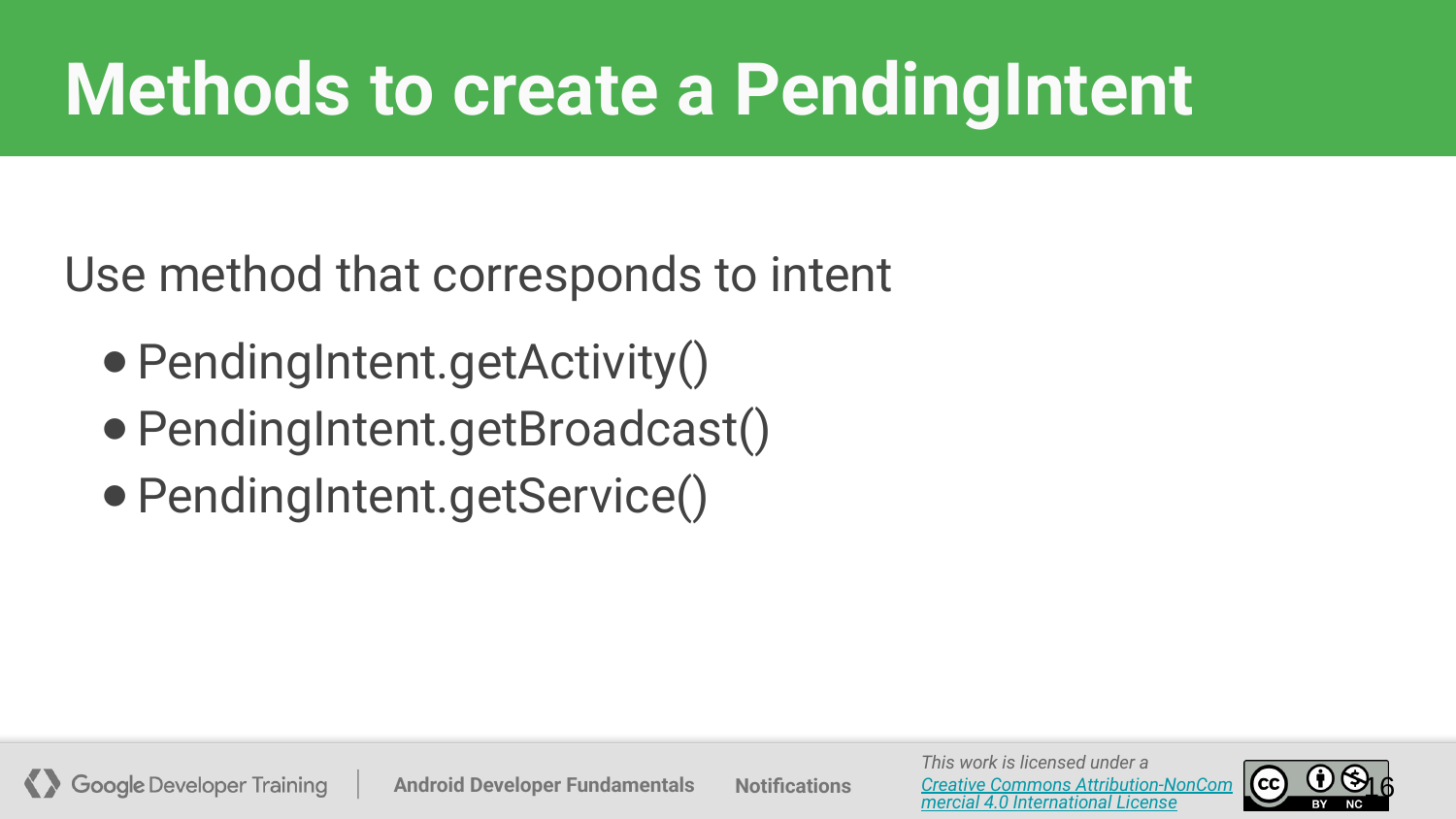

# Methods to create a PendingIntent
Use method that corresponds to intent
PendingIntent.getActivity()
PendingIntent.getBroadcast()
PendingIntent.getService()
16